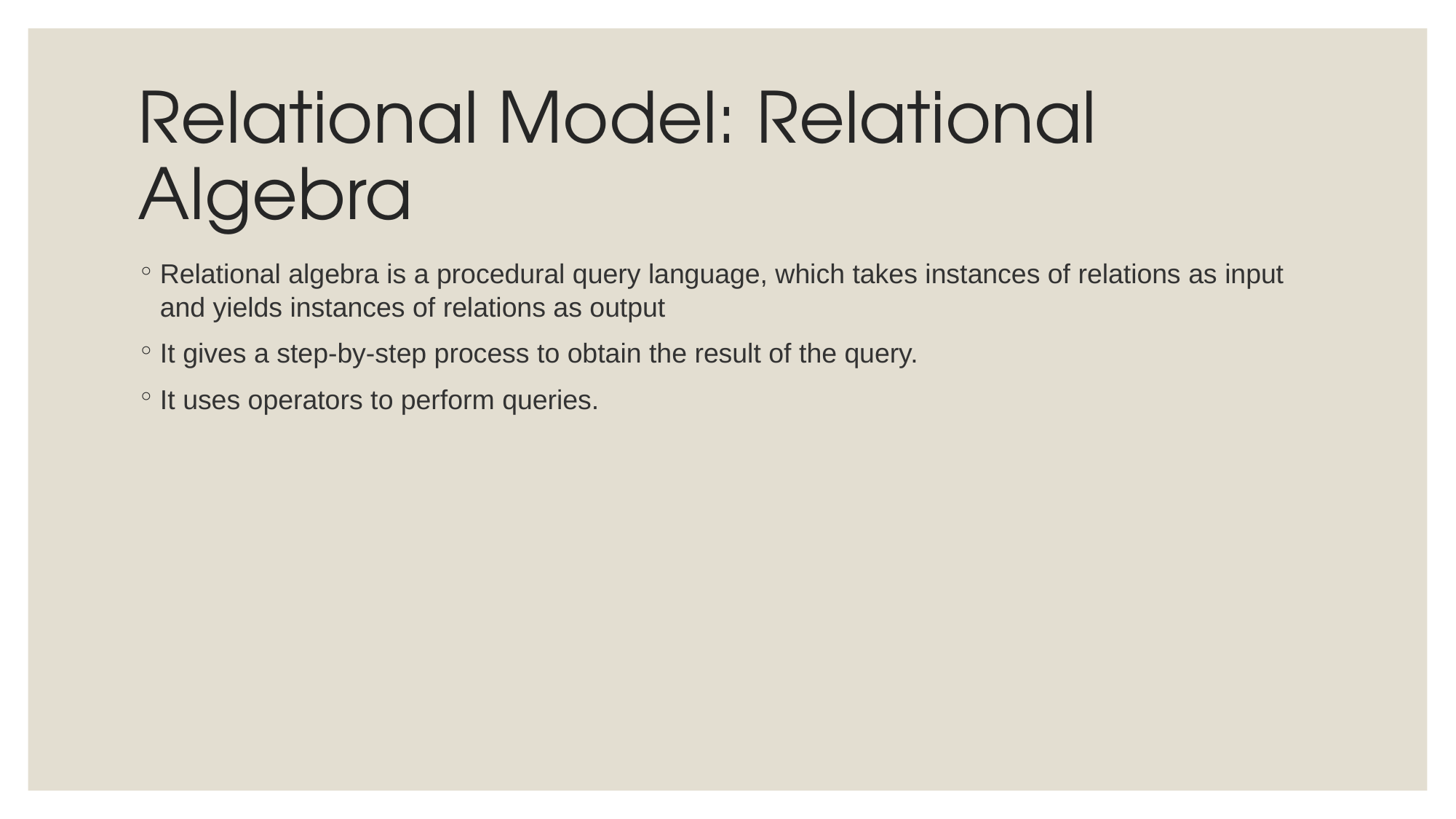

# Relational Model: Relational Algebra
Relational algebra is a procedural query language, which takes instances of relations as input and yields instances of relations as output
It gives a step-by-step process to obtain the result of the query.
It uses operators to perform queries.